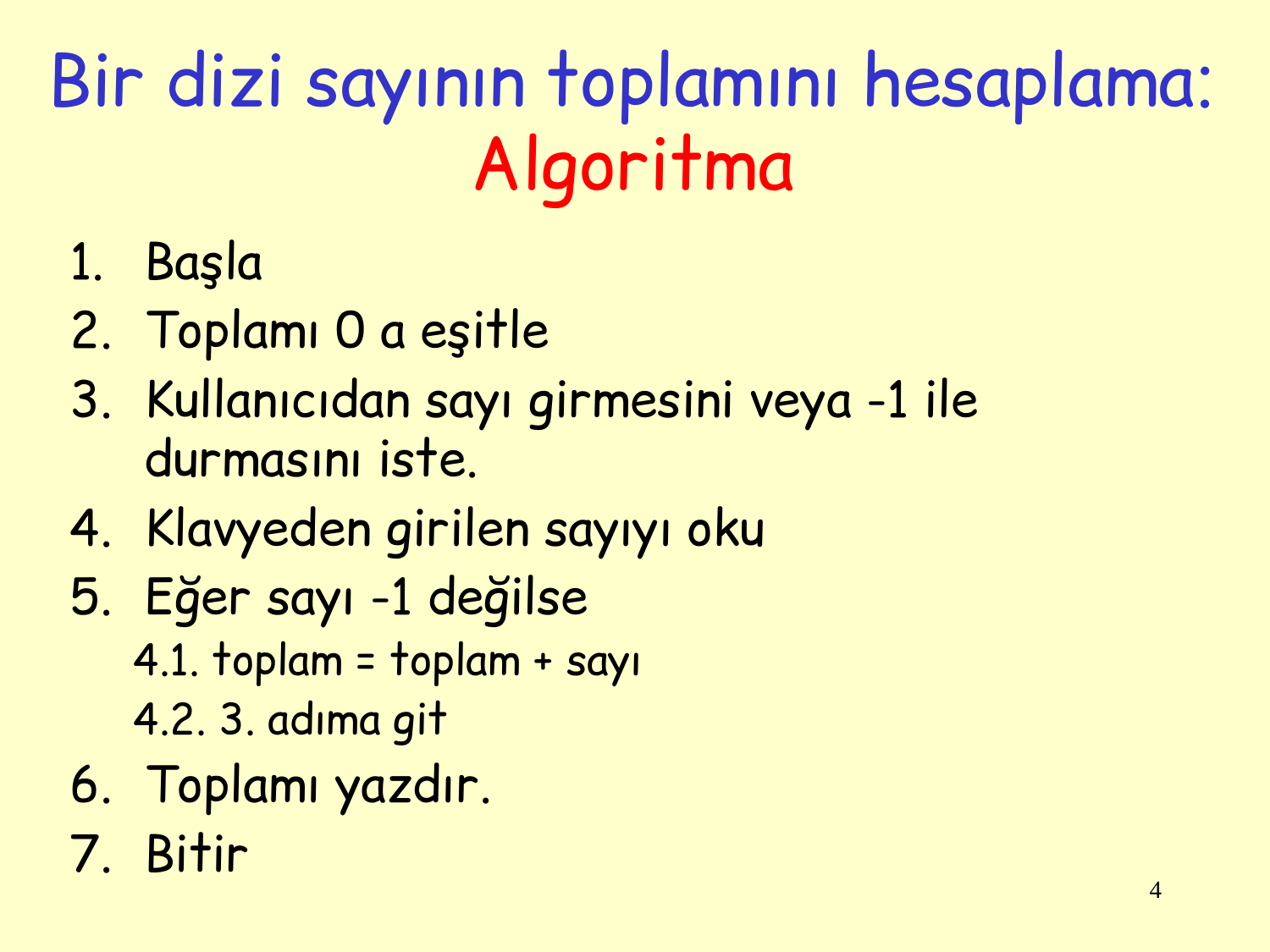

# Bir dizi sayının toplamını hesaplama: Algoritma

Başla
Toplamı 0 a eşitle
Kullanıcıdan sayı girmesini veya -1 ile durmasını iste.
Klavyeden girilen sayıyı oku
Eğer sayı -1 değilse
4.1. toplam = toplam + sayı
4.2. 3. adıma git
Toplamı yazdır.
Bitir
4